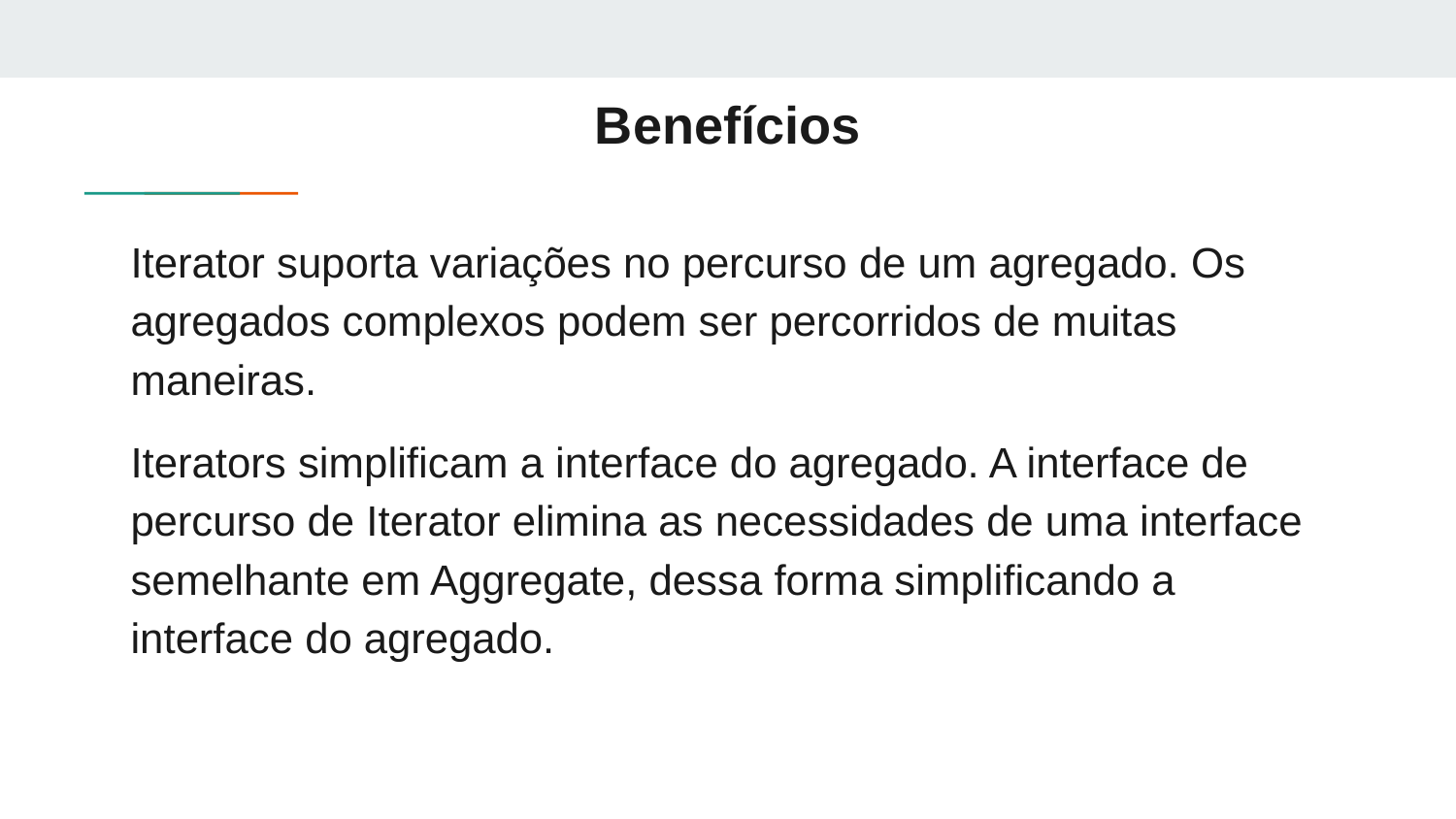

# Benefícios
Iterator suporta variações no percurso de um agregado. Os agregados complexos podem ser percorridos de muitas maneiras.
Iterators simplificam a interface do agregado. A interface de percurso de Iterator elimina as necessidades de uma interface semelhante em Aggregate, dessa forma simplificando a interface do agregado.